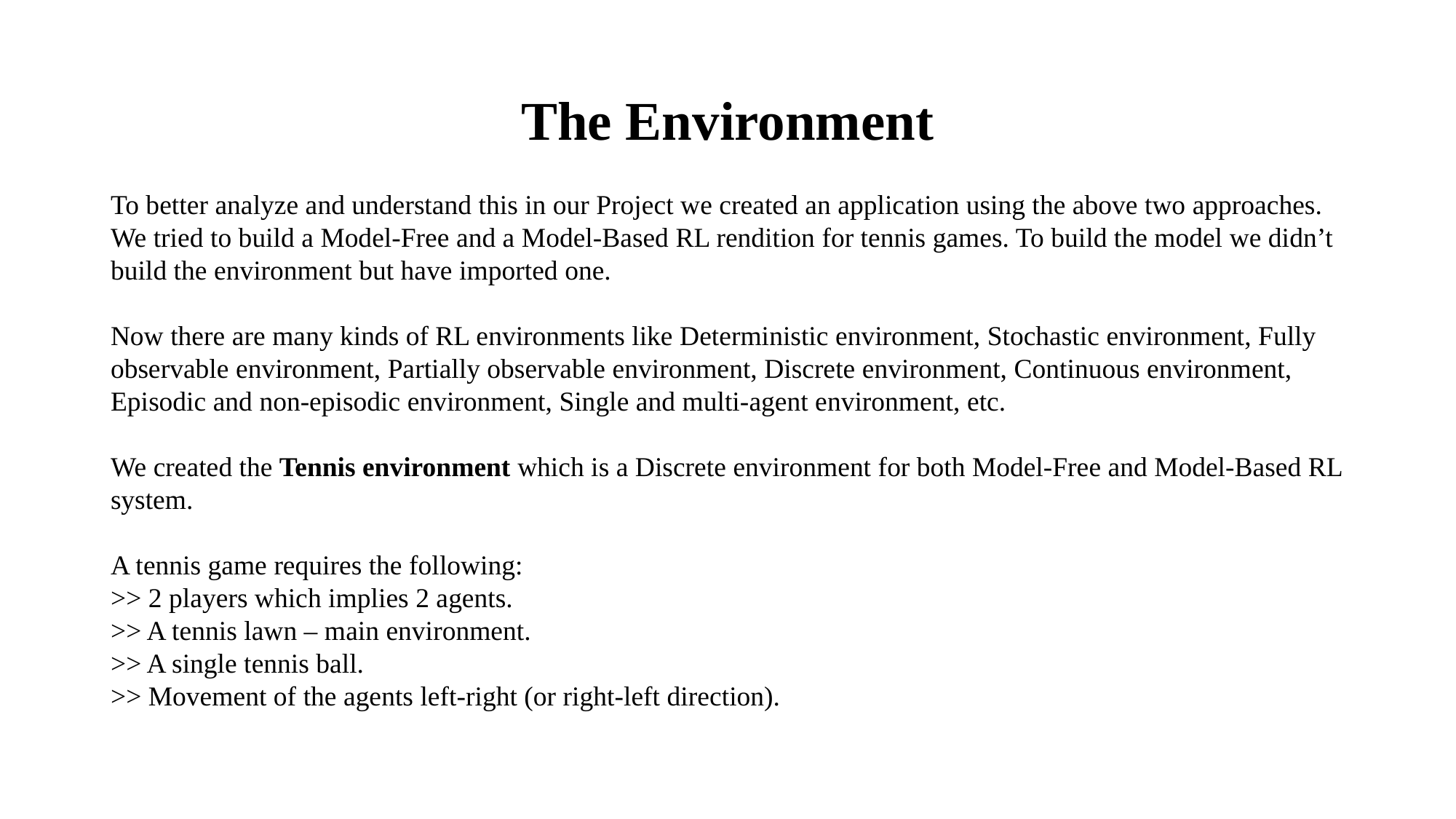

# The Environment
To better analyze and understand this in our Project we created an application using the above two approaches. We tried to build a Model-Free and a Model-Based RL rendition for tennis games. To build the model we didn’t build the environment but have imported one.

Now there are many kinds of RL environments like Deterministic environment, Stochastic environment, Fully observable environment, Partially observable environment, Discrete environment, Continuous environment, Episodic and non-episodic environment, Single and multi-agent environment, etc.

We created the Tennis environment which is a Discrete environment for both Model-Free and Model-Based RL system.

A tennis game requires the following:
>> 2 players which implies 2 agents.
>> A tennis lawn – main environment.
>> A single tennis ball.
>> Movement of the agents left-right (or right-left direction).